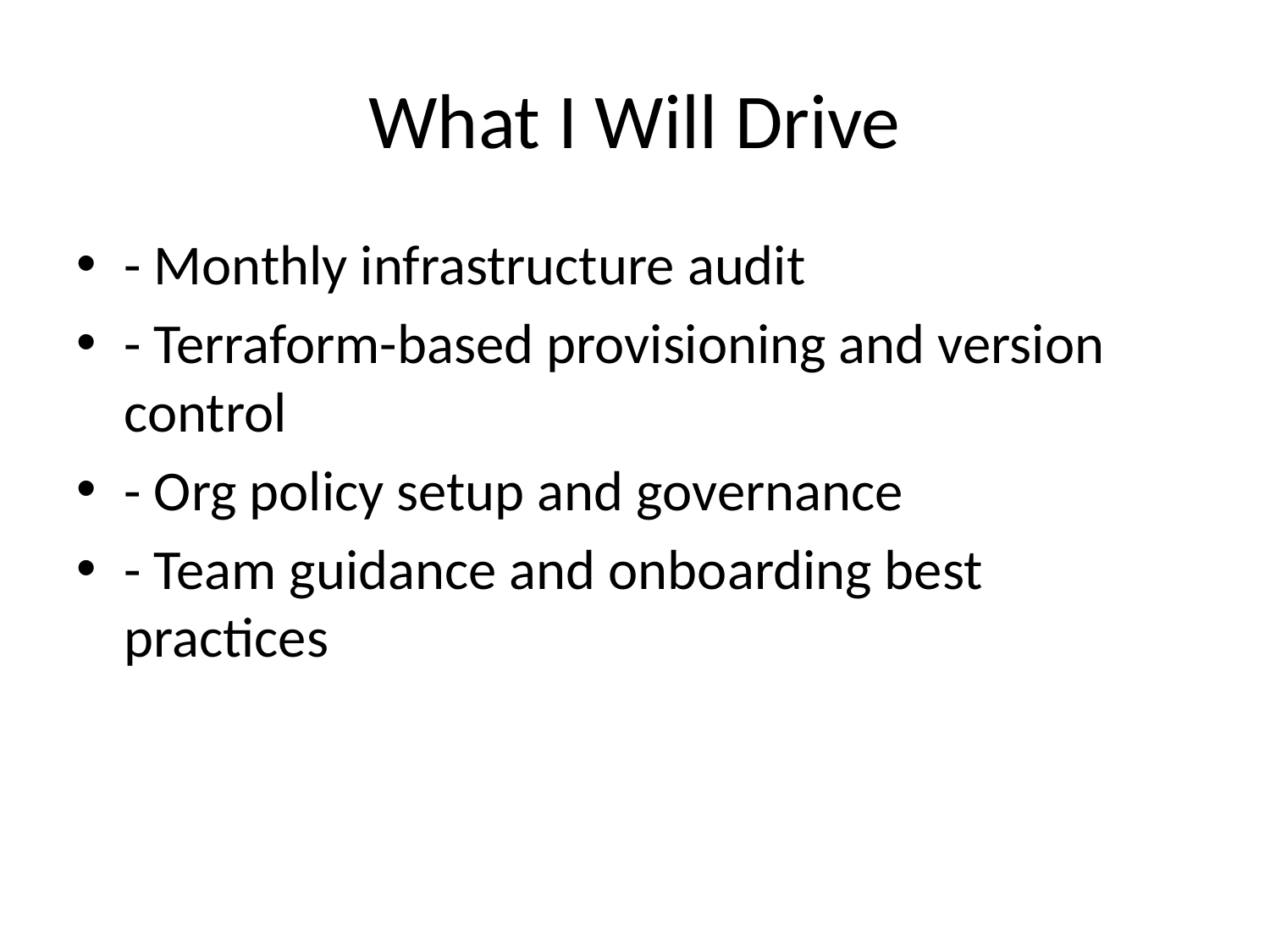

# What I Will Drive
- Monthly infrastructure audit
- Terraform-based provisioning and version control
- Org policy setup and governance
- Team guidance and onboarding best practices